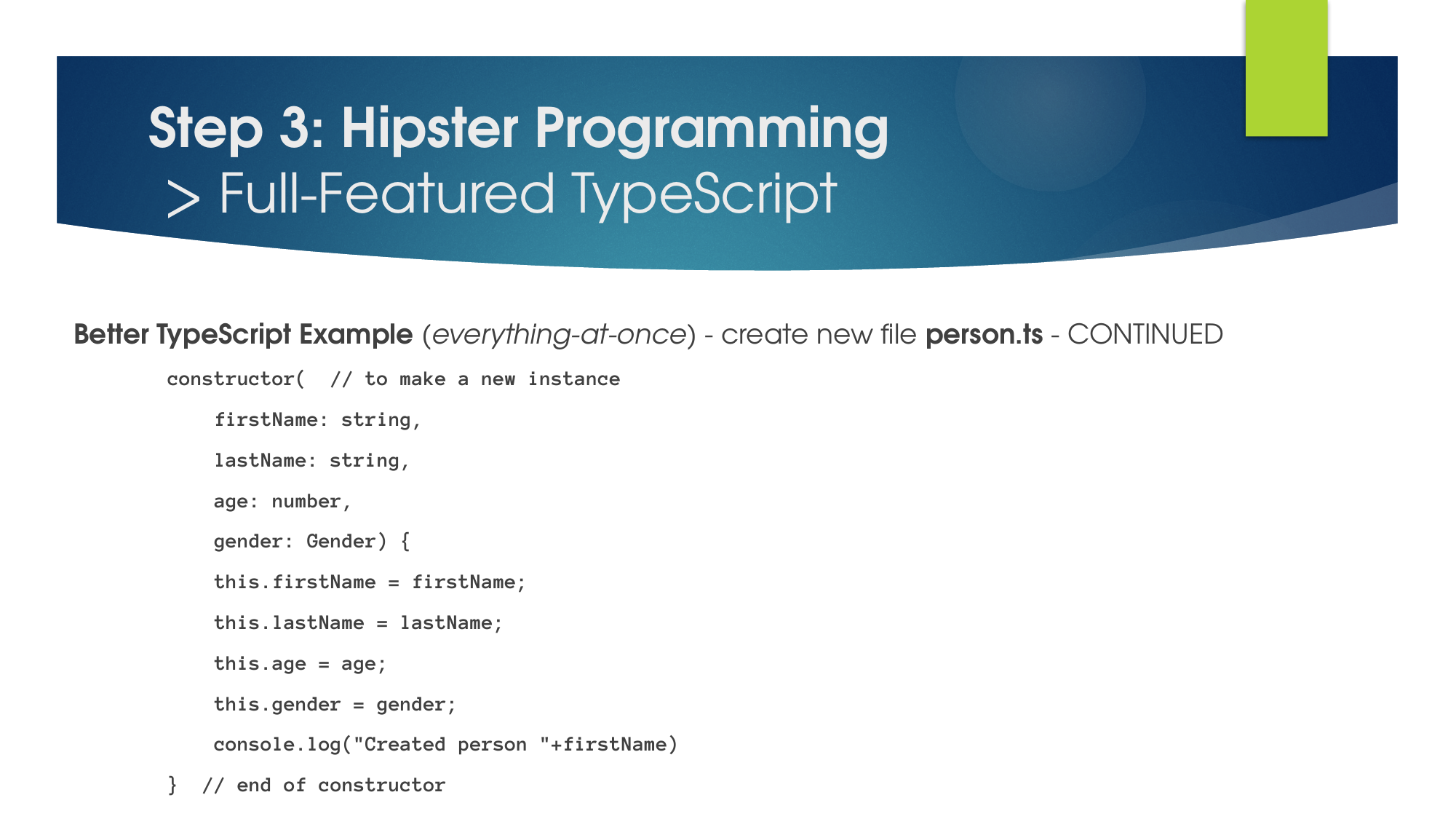

# Step 3: Hipster Programming > Full-Featured TypeScript
Better TypeScript Example (everything-at-once) - create new file person.ts - CONTINUED
    constructor(  // to make a new instance
        firstName: string,
        lastName: string,
        age: number,
        gender: Gender) {
        this.firstName = firstName;
        this.lastName = lastName;
        this.age = age;
        this.gender = gender;
        console.log("Created person "+firstName)
    }  // end of constructor

    move(direction: Direction, feet: number = 15) {   // define function/method used on a person with defaulted 15 foot distance
        // alert(this.firstName + " moved " + feet + " feet " + direction + ".");  // do this first, then remove later and replace with below
        console.log(this.firstName + " moved " + feet + " feet " + direction + ".");
    }
}

let Jane = new Person("Jane", "Doe", 34, Gender.Female);  // create a new person
Jane.move(Direction.East, 20); // move the person 20 feet East

class Employee extends Person {
    jobTitle: string;

    constructor(
        firstName: string,
        lastName: string,
        age: number,
        gender: Gender,
        jobTitle: string) {
        super(firstName, lastName, age, gender);  // execute the parent classes constructor
        this.jobTitle = jobTitle;
        console.log("Created employee "+firstName+" in job "+jobTitle);
    }

}

let Mary = new Employee("Mary","Smith",33,Gender.Female,"Manager");
Mary.move(Direction.South, 33); // move the employee 33 feet South